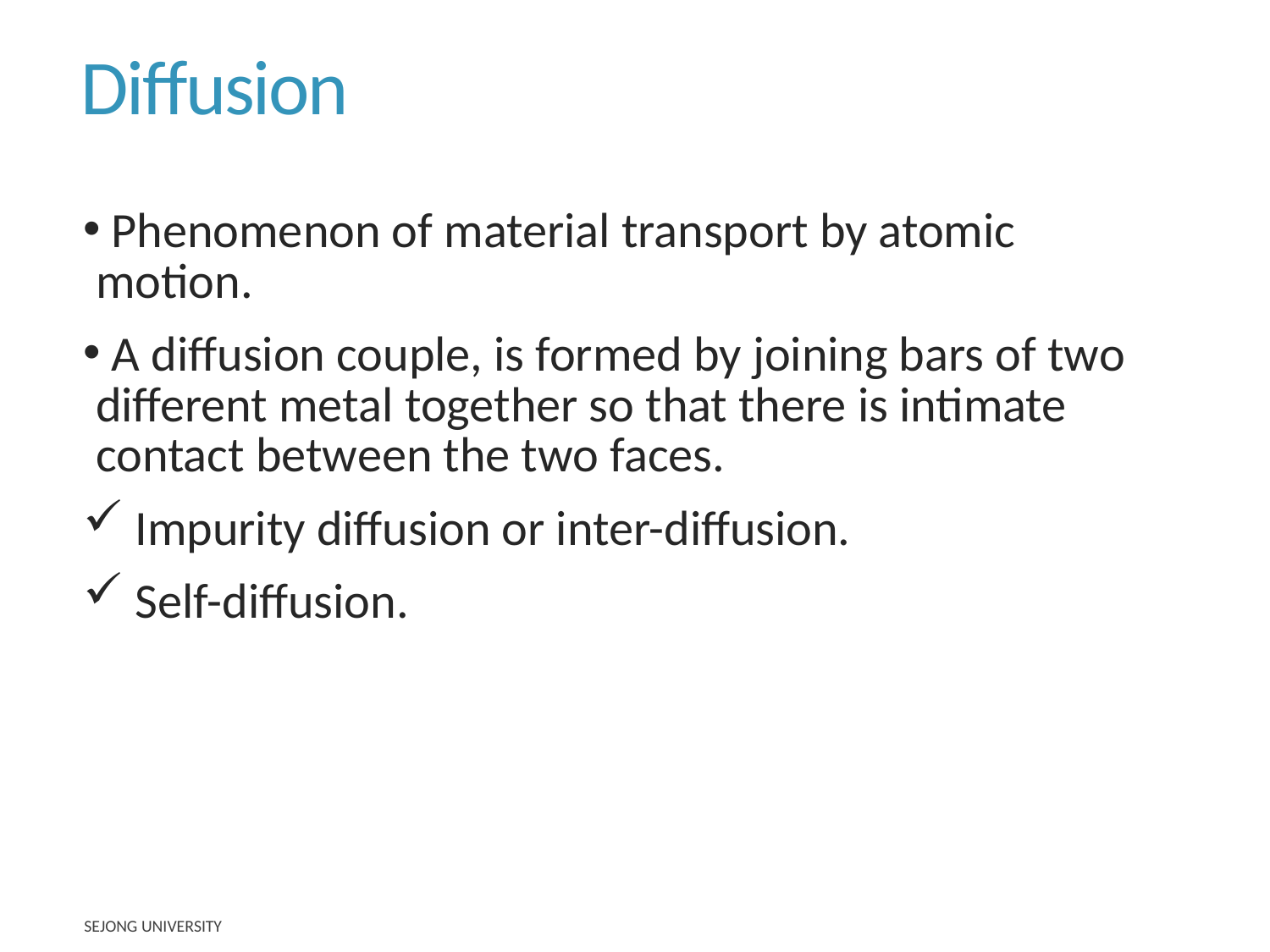

# Diffusion
 Phenomenon of material transport by atomic motion.
 A diffusion couple, is formed by joining bars of two different metal together so that there is intimate contact between the two faces.
 Impurity diffusion or inter-diffusion.
 Self-diffusion.
SEJONG UNIVERSITY